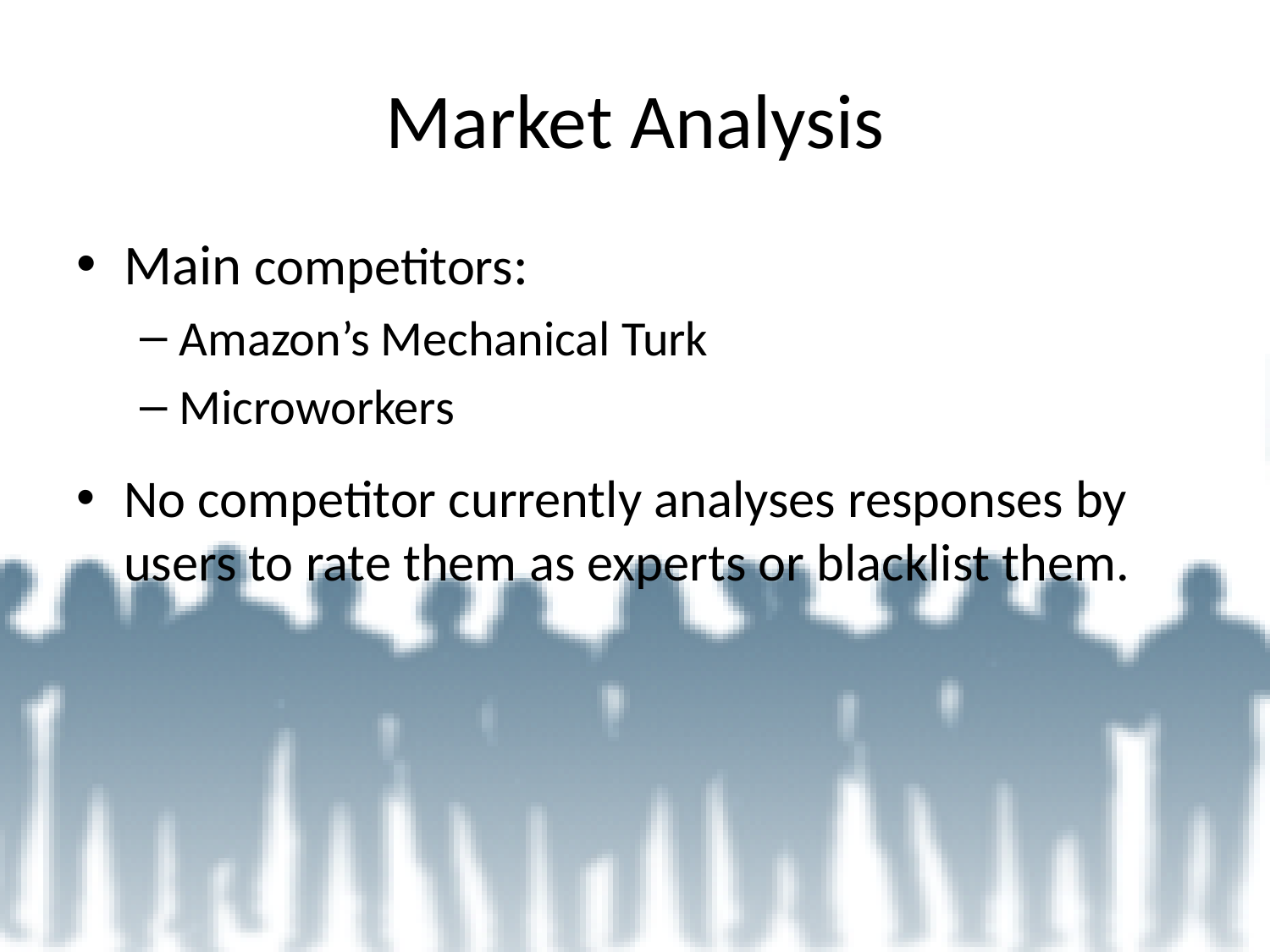

# Market Analysis
Main competitors:
Amazon’s Mechanical Turk
Microworkers

No competitor currently analyses responses by users to rate them as experts or blacklist them.